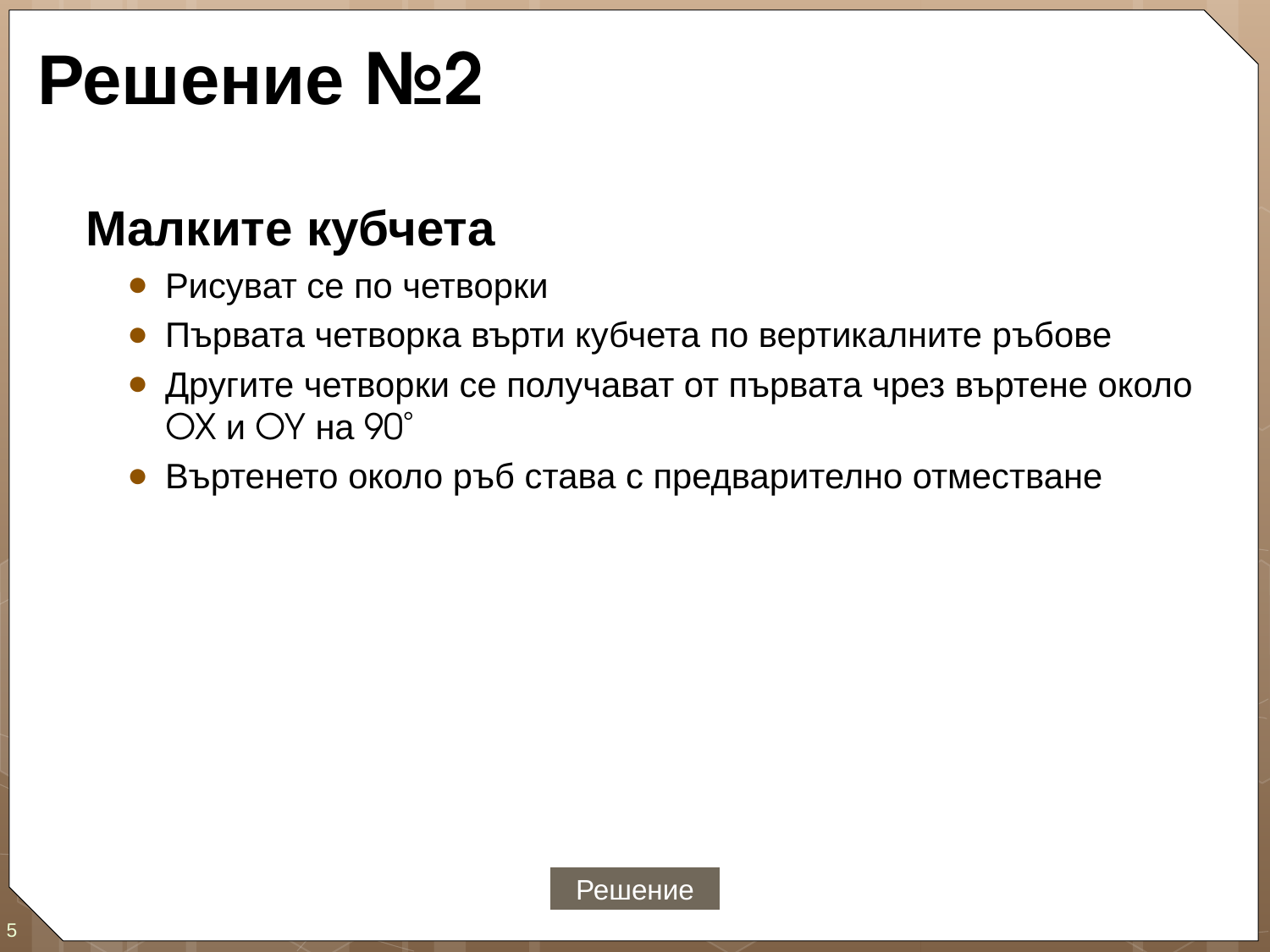

# Решение №2
Малките кубчета
Рисуват се по четворки
Първата четворка върти кубчета по вертикалните ръбове
Другите четворки се получават от първата чрез въртене около OX и OY на 90°
Въртенето около ръб става с предварително отместване
Решение